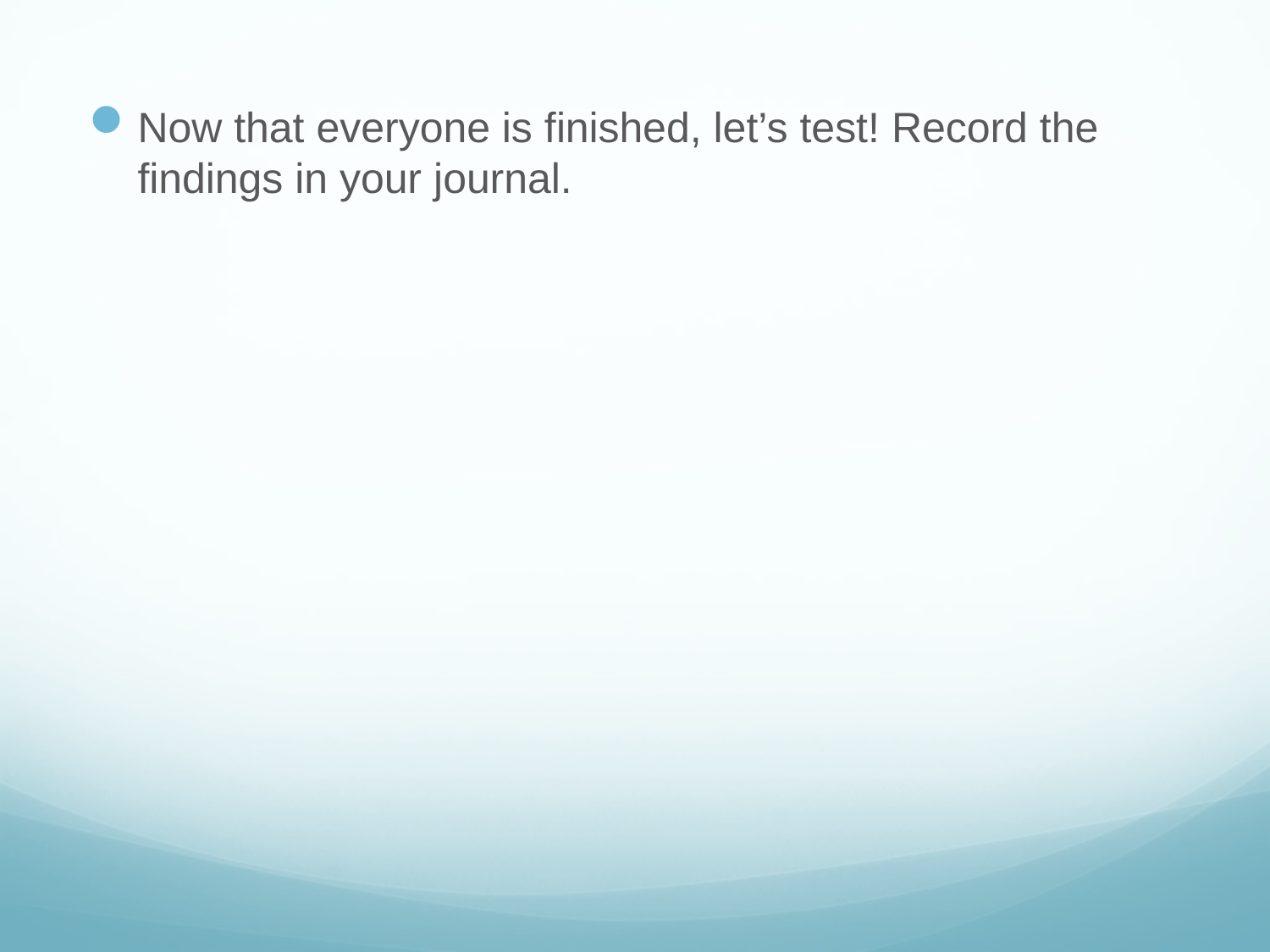

Now that everyone is finished, let’s test! Record the findings in your journal.